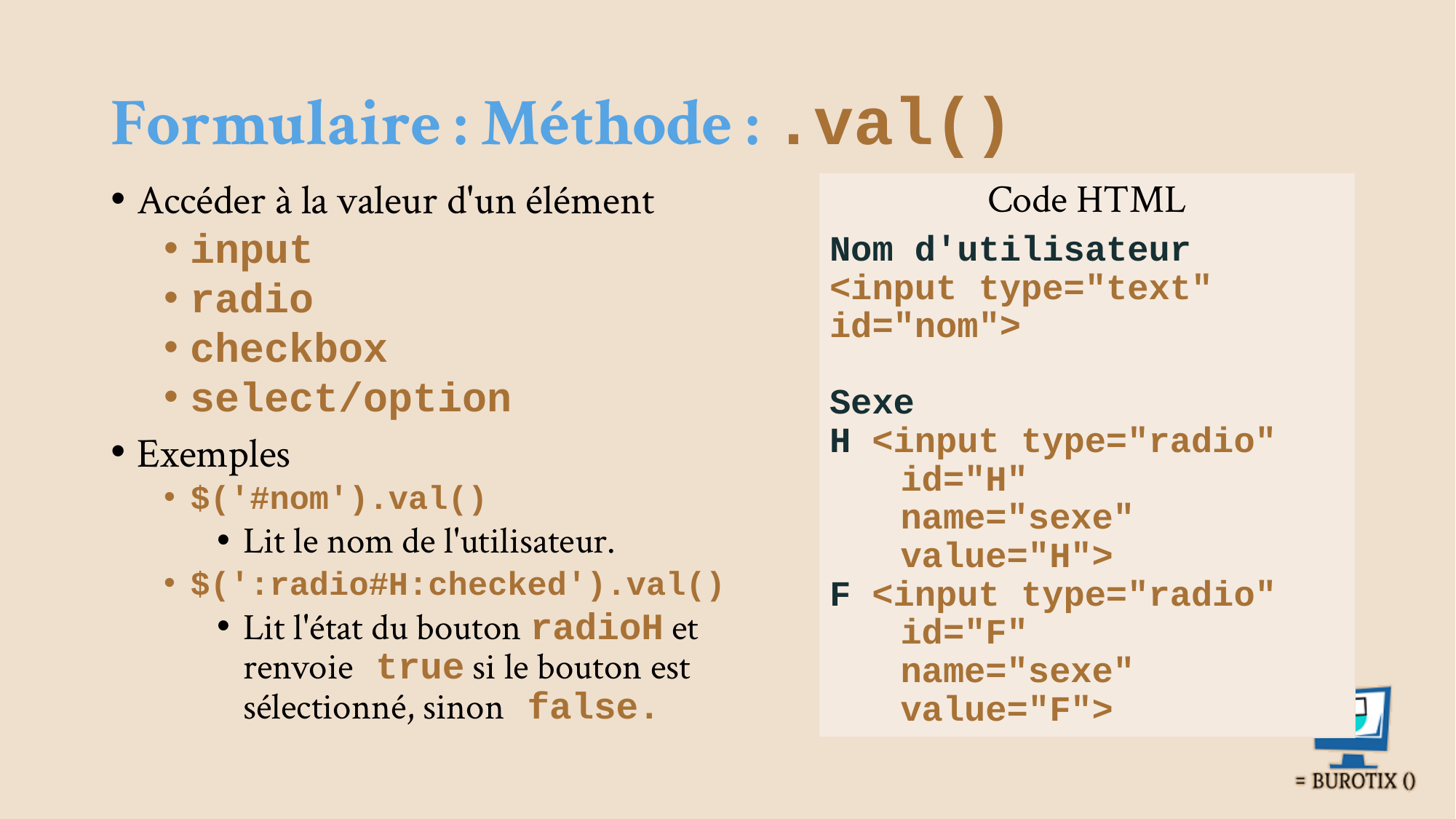

# Formulaire : Méthode : .val()
Accéder à la valeur d'un élément
input
radio
checkbox
select/option
Exemples
$('#nom').val()
Lit le nom de l'utilisateur.
$(':radio#H:checked').val()
Lit l'état du bouton radioH et renvoie true si le bouton est sélectionné, sinon false.
Code HTML
Nom d'utilisateur
<input type="text" 	id="nom">
Sexe
H <input type="radio"
	id="H"
	name="sexe"
	value="H">
F <input type="radio"
	id="F"
	name="sexe"
	value="F">